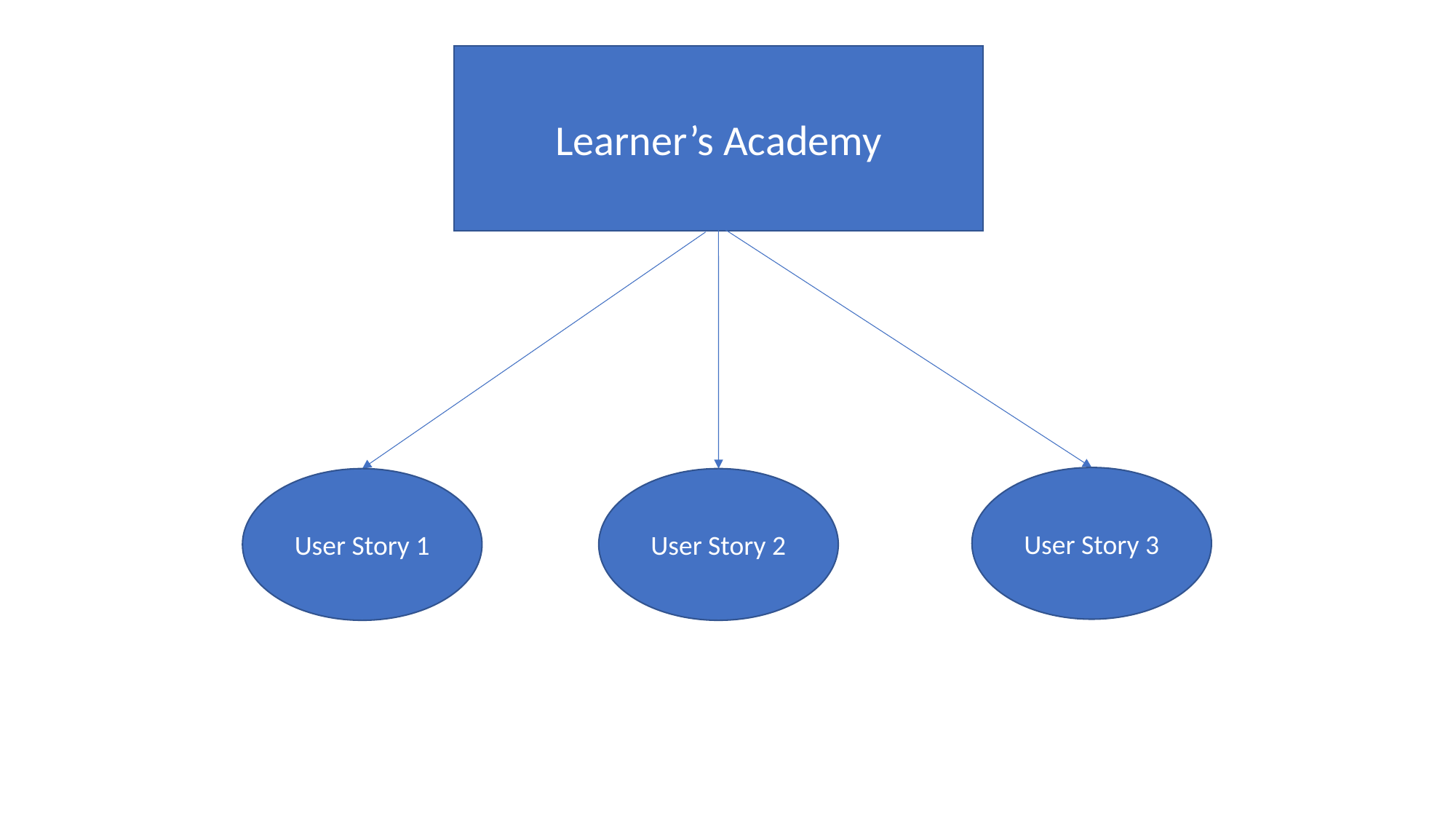

Learner’s Academy
User Story 3
User Story 1
User Story 2